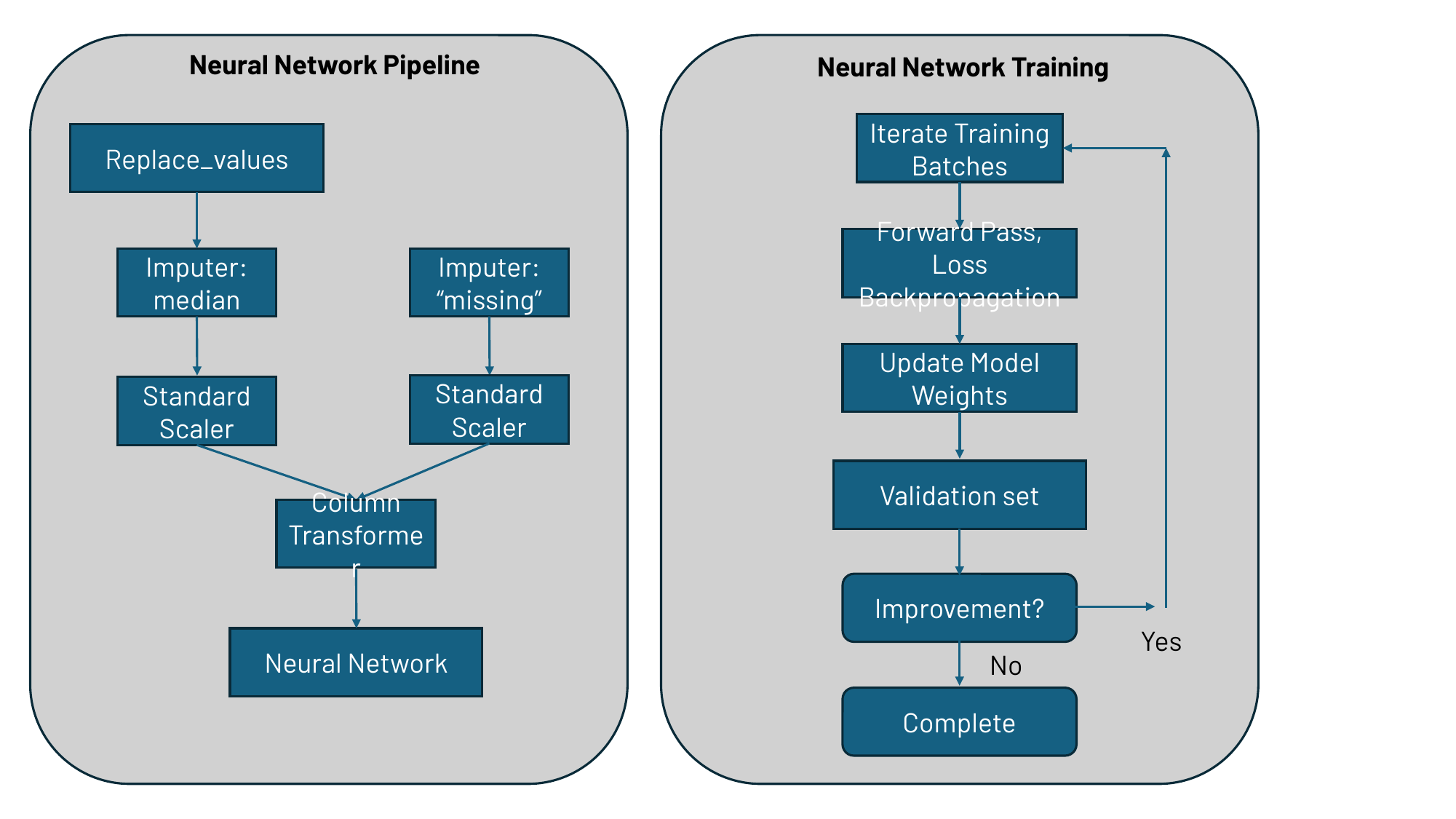

Neural Network Pipeline
Neural Network Training
Iterate Training Batches
Replace_values
Forward Pass, Loss Backpropagation
Imputer: median
Imputer: “missing”
Update Model Weights
Standard Scaler
Standard Scaler
Validation set
Column Transformer
Improvement?
Yes
Neural Network
No
Complete